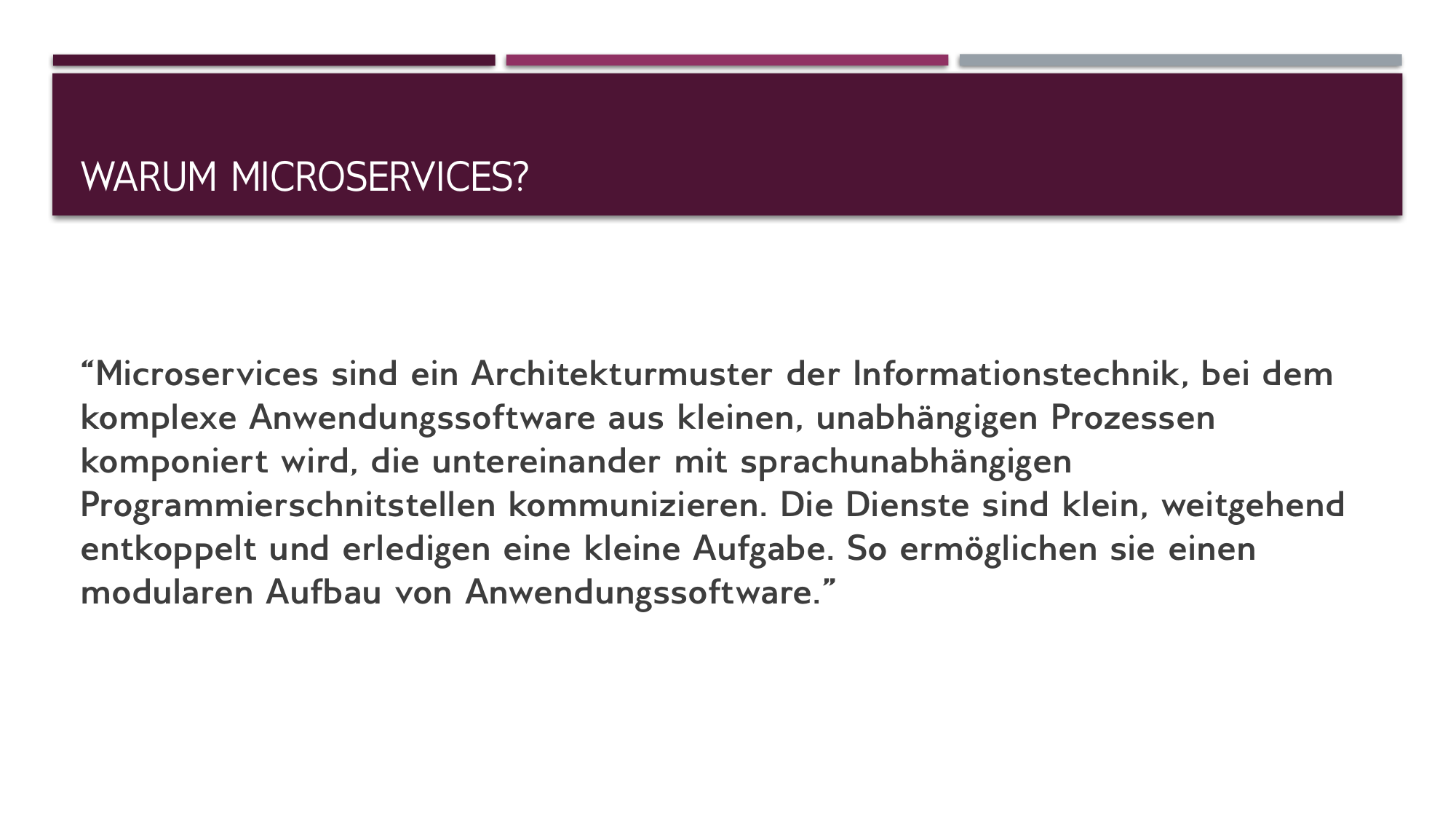

# Warum Microservices?
“Microservices sind ein Architekturmuster der Informationstechnik, bei dem komplexe Anwendungssoftware aus kleinen, unabhängigen Prozessen komponiert wird, die untereinander mit sprachunabhängigen Programmierschnitstellen kommunizieren. Die Dienste sind klein, weitgehend entkoppelt und erledigen eine kleine Aufgabe. So ermöglichen sie einen modularen Aufbau von Anwendungssoftware.”